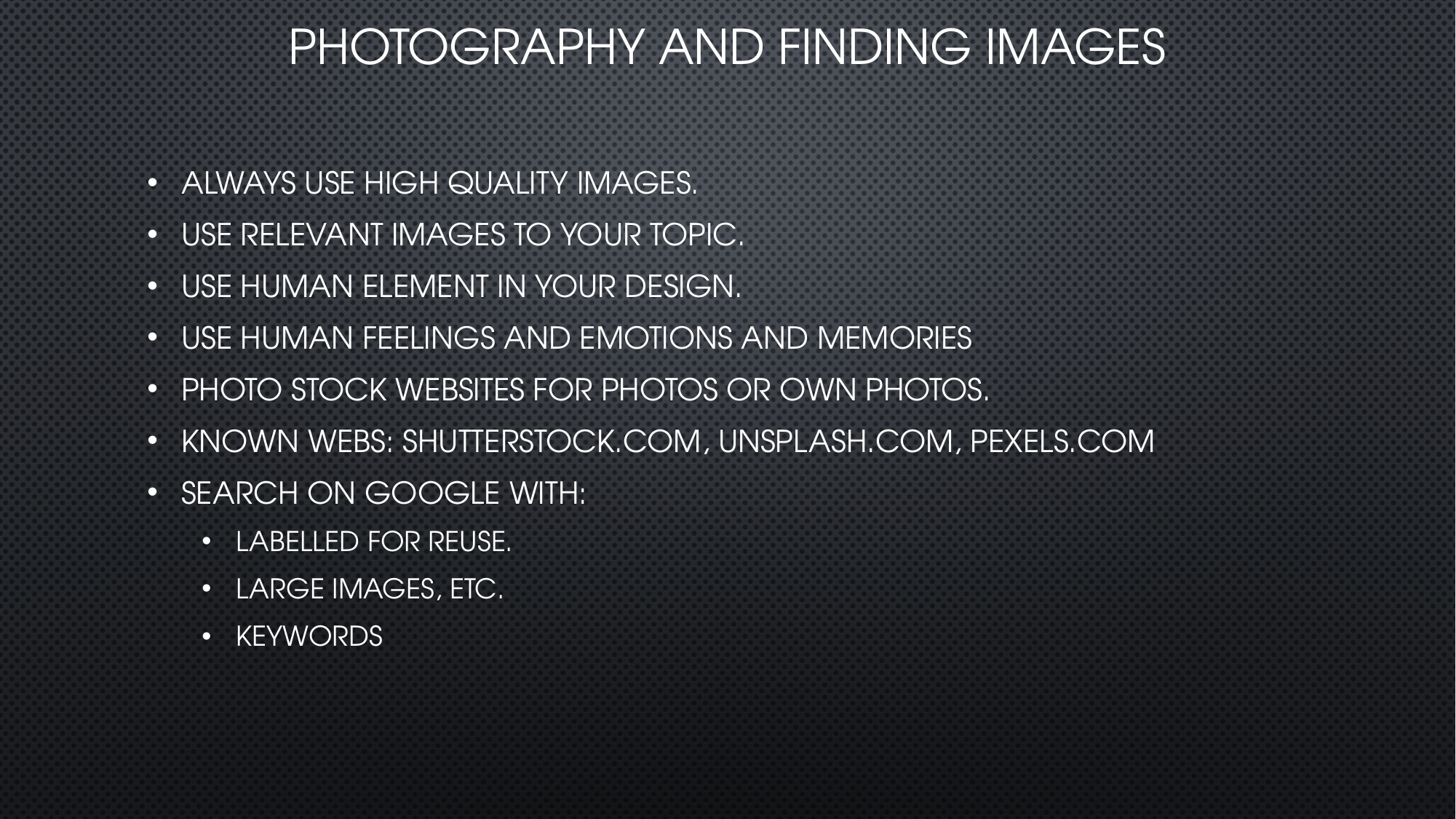

# Photography and finding images
Always use high quality images.
Use relevant images to your topic.
Use human element in your design.
Use human feelings and emotions and memories
Photo stock websites for photos or Own photos.
Known webs: ShutterStock.com, unsplash.com, pexels.com
Search on google with:
Labelled for reuse.
Large images, etc.
Keywords